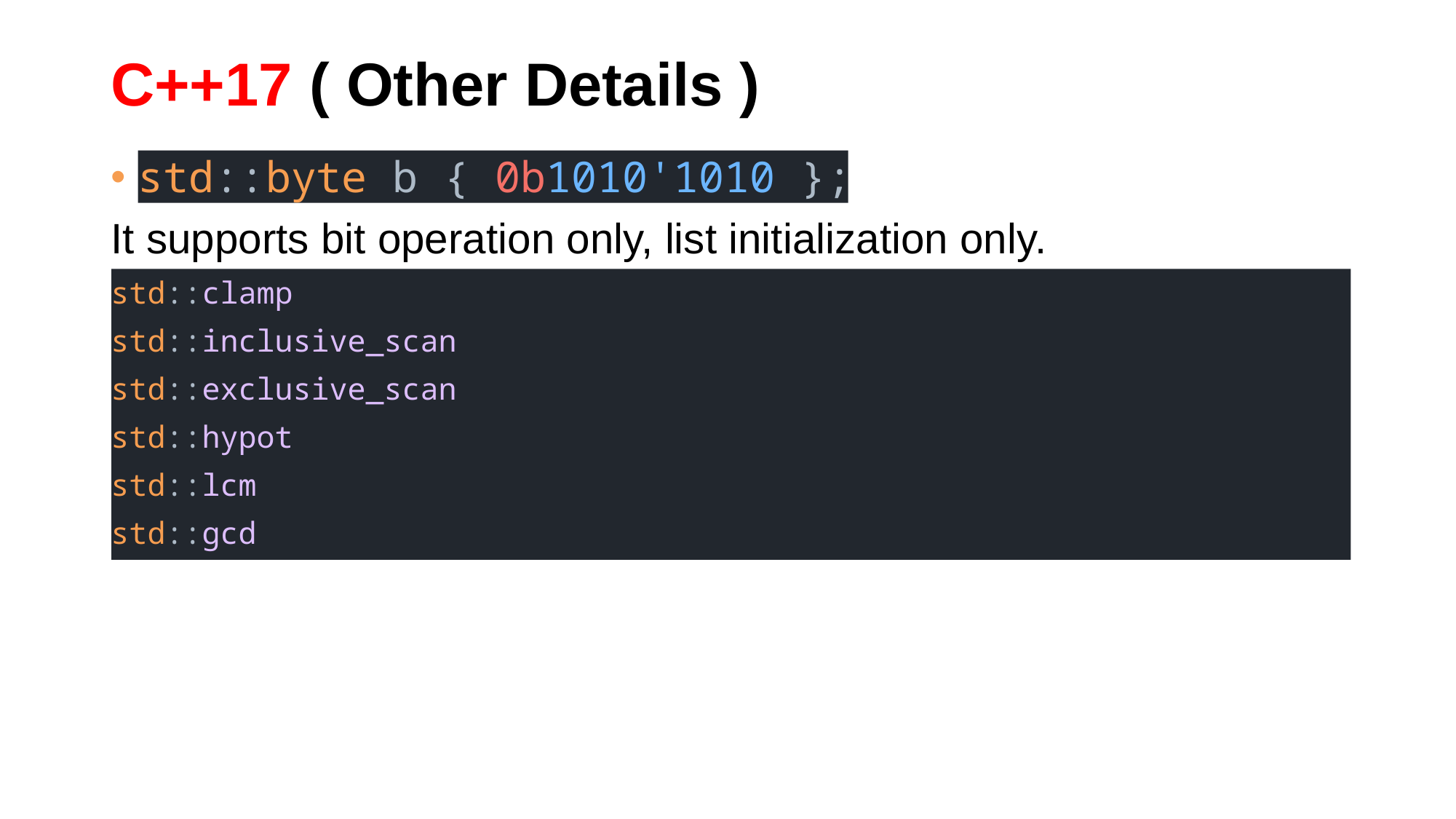

# C++17 ( Other Details )
std::byte b { 0b1010'1010 };
It supports bit operation only, list initialization only.
std::clamp
std::inclusive_scan
std::exclusive_scan
std::hypot
std::lcm
std::gcd